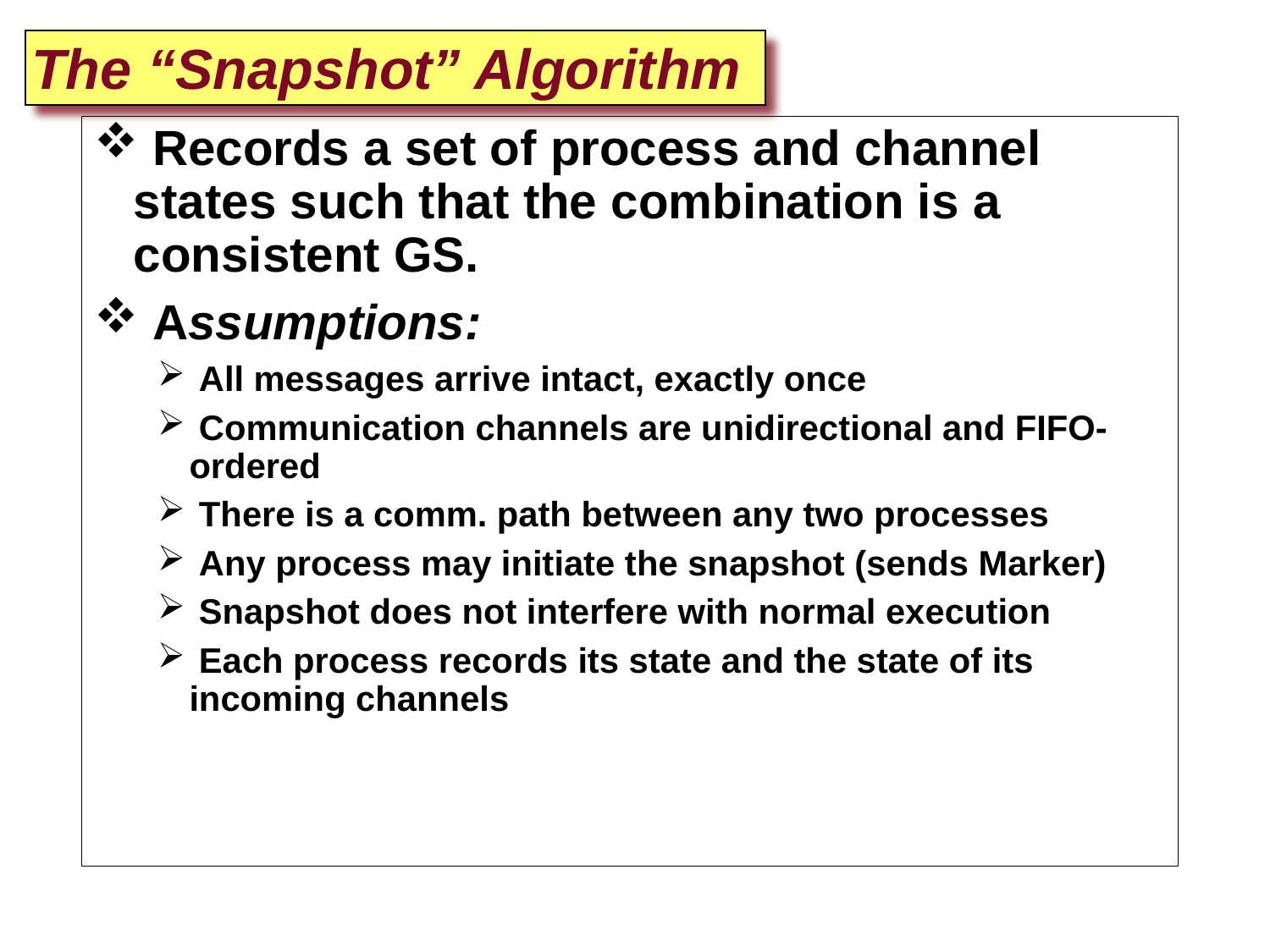

# The “Snapshot” Algorithm
 Records a set of process and channel states such that the combination is a consistent GS.
 Assumptions:
 All messages arrive intact, exactly once
 Communication channels are unidirectional and FIFO-ordered
 There is a comm. path between any two processes
 Any process may initiate the snapshot (sends Marker)
 Snapshot does not interfere with normal execution
 Each process records its state and the state of its incoming channels